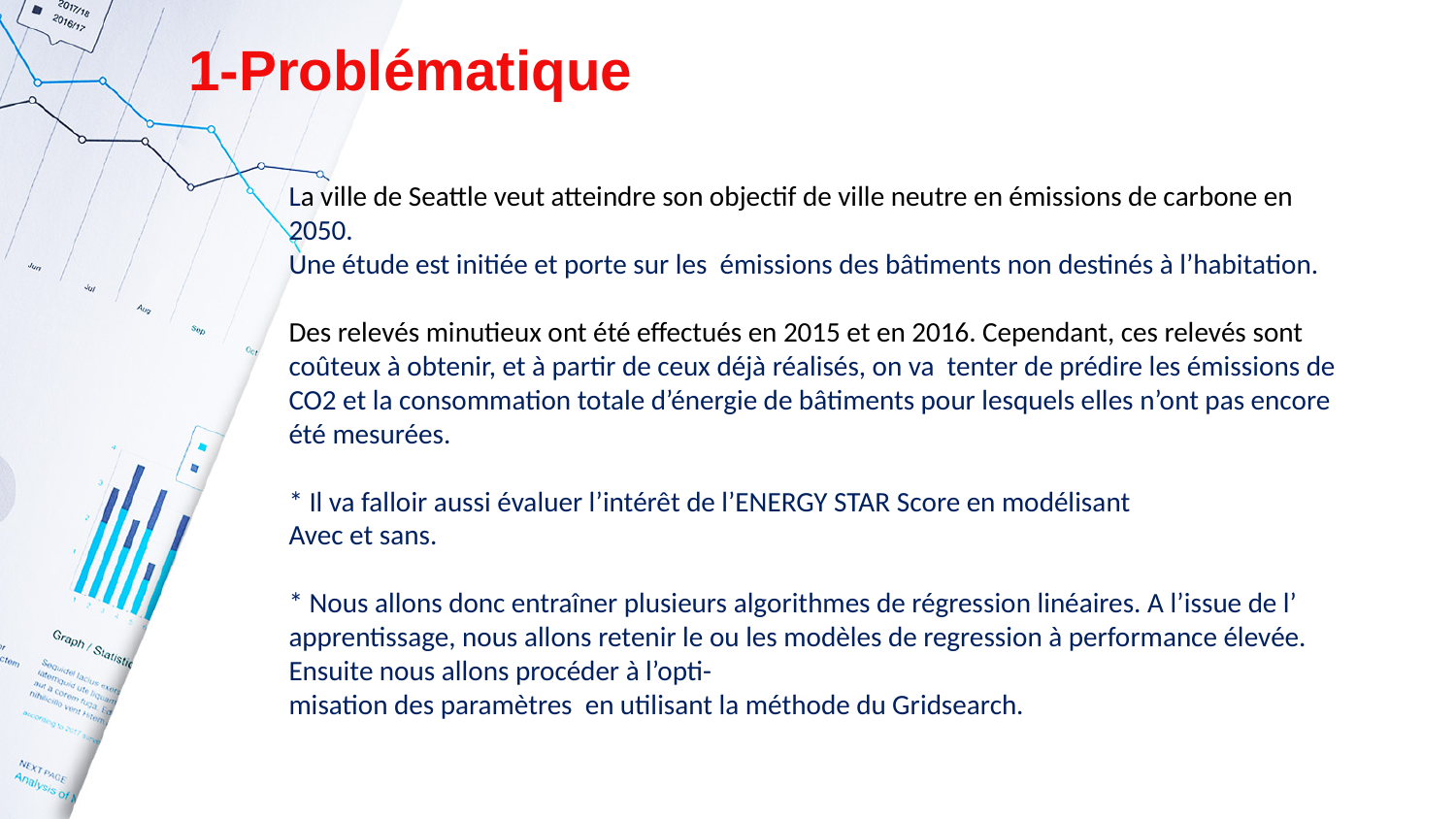

# 1-Problématique

La ville de Seattle veut atteindre son objectif de ville neutre en émissions de carbone en 2050.
Une étude est initiée et porte sur les  émissions des bâtiments non destinés à l’habitation.

Des relevés minutieux ont été effectués en 2015 et en 2016. Cependant, ces relevés sont coûteux à obtenir, et à partir de ceux déjà réalisés, on va  tenter de prédire les émissions de CO2 et la consommation totale d’énergie de bâtiments pour lesquels elles n’ont pas encore été mesurées.

* Il va falloir aussi évaluer l’intérêt de l’ENERGY STAR Score en modélisant
Avec et sans.

* Nous allons donc entraîner plusieurs algorithmes de régression linéaires. A l’issue de l’ apprentissage, nous allons retenir le ou les modèles de regression à performance élevée. Ensuite nous allons procéder à l’opti-
misation des paramètres  en utilisant la méthode du Gridsearch.